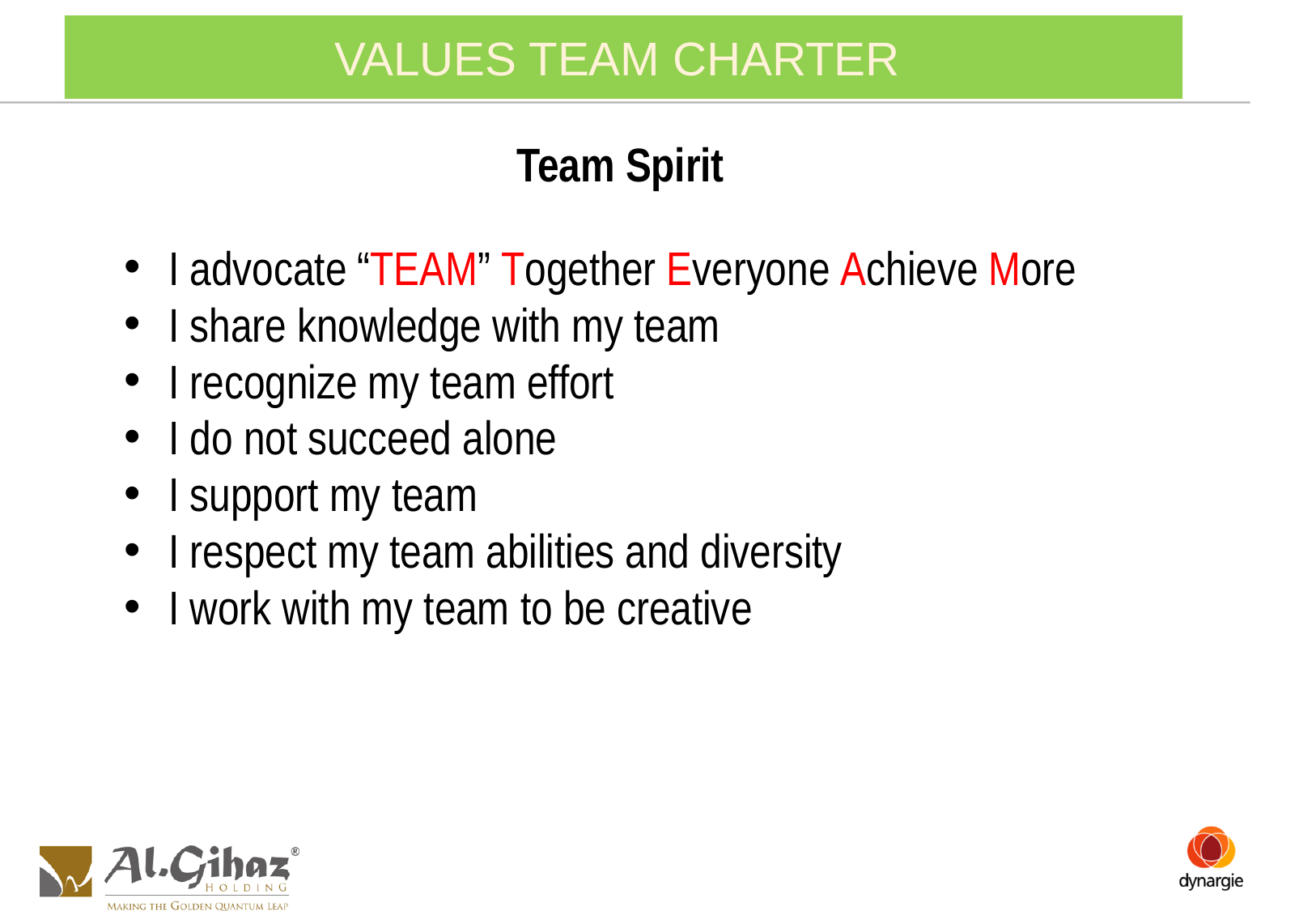

# VALUES TEAM CHARTER
Team Spirit
I advocate “TEAM” Together Everyone Achieve More
I share knowledge with my team
I recognize my team effort
I do not succeed alone
I support my team
I respect my team abilities and diversity
I work with my team to be creative